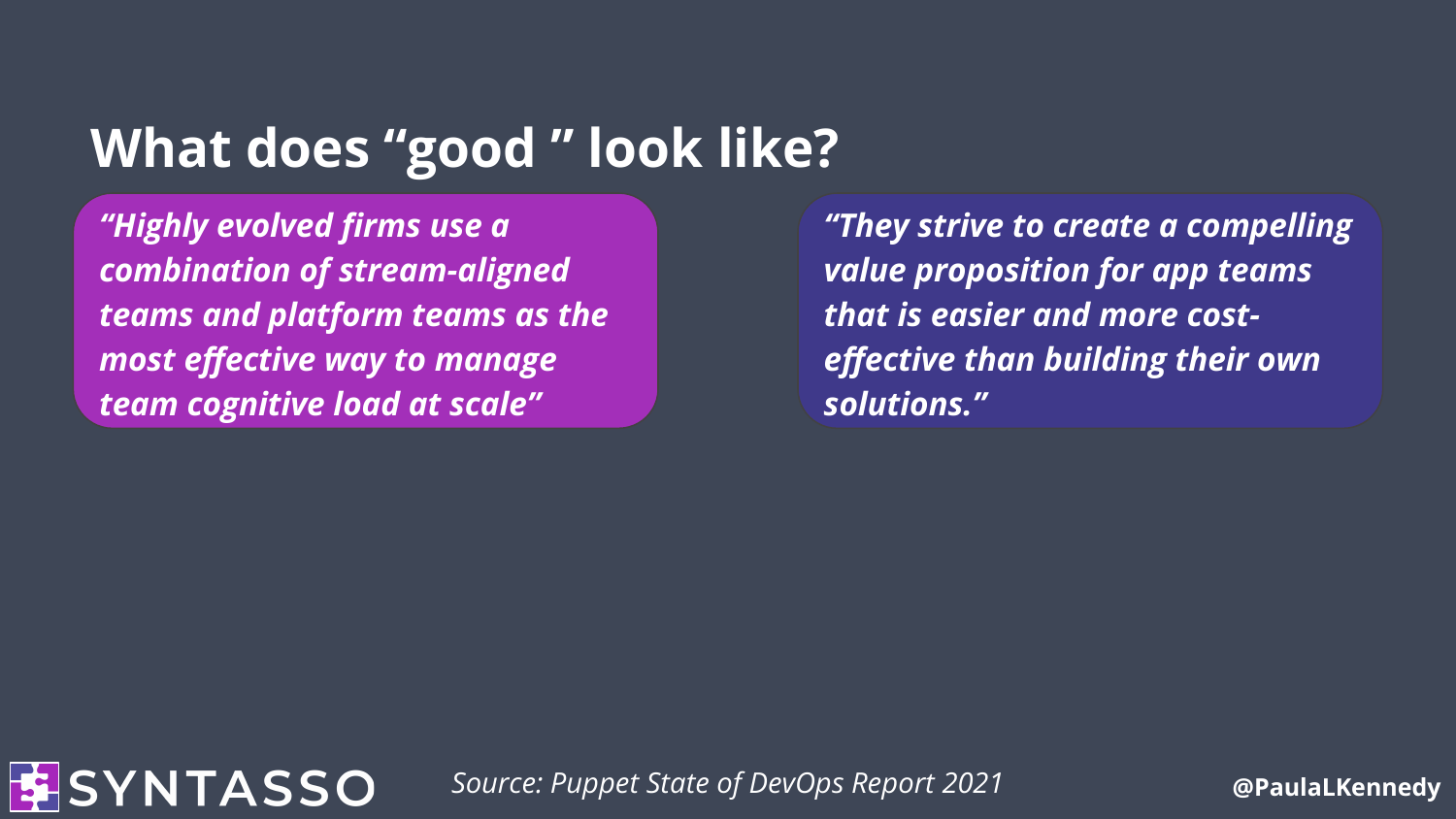

# What does “good ” look like?
“Highly evolved firms use a combination of stream-aligned teams and platform teams as the most effective way to manage team cognitive load at scale”
“They strive to create a compelling value proposition for app teams that is easier and more cost-effective than building their own solutions.”

Source: Puppet State of DevOps Report 2021